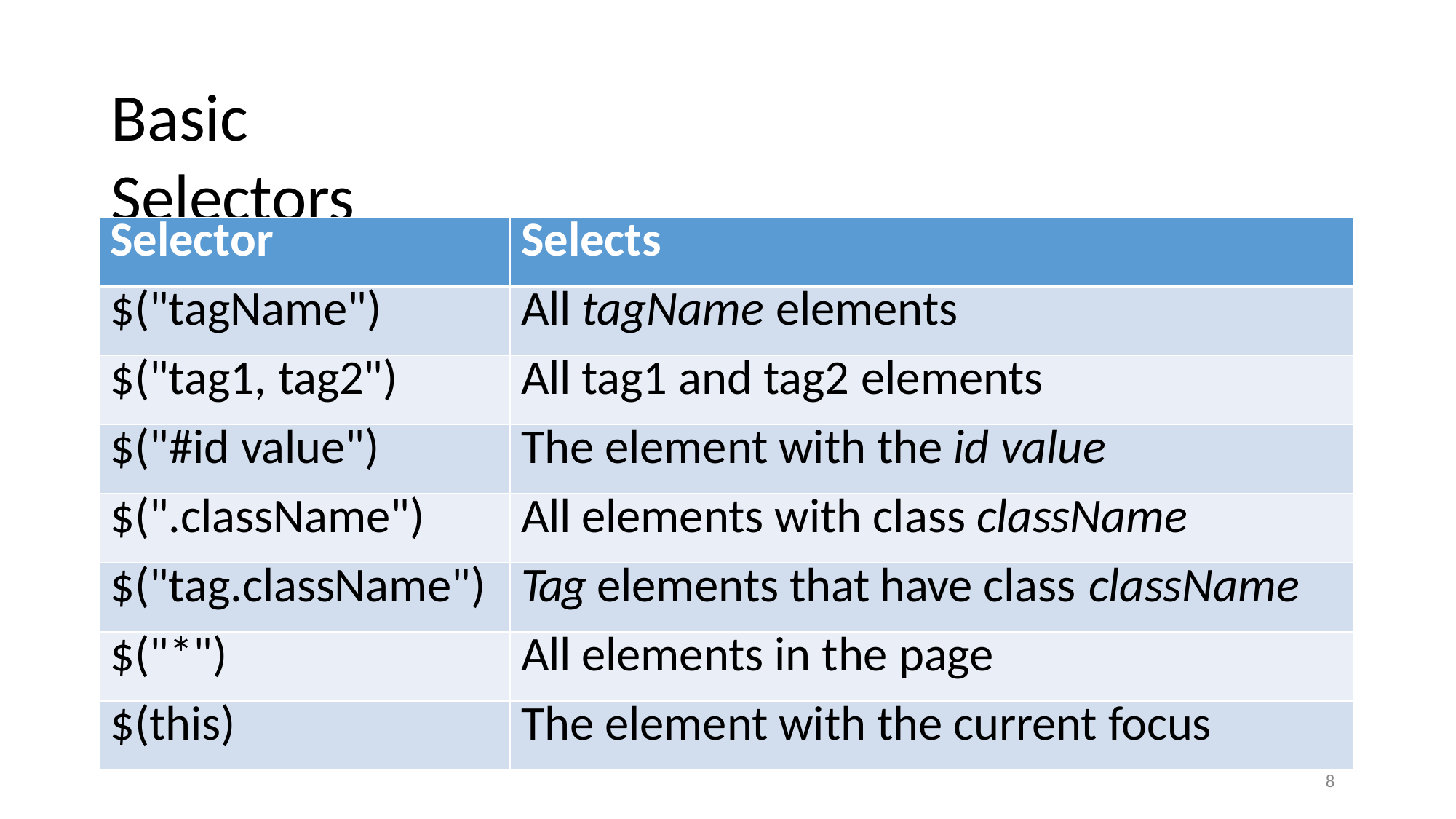

# Basic Selectors
| Selector | Selects |
| --- | --- |
| $("tagName") | All tagName elements |
| $("tag1, tag2") | All tag1 and tag2 elements |
| $("#id value") | The element with the id value |
| $(".className") | All elements with class className |
| $("tag.className") | Tag elements that have class className |
| $("\*") | All elements in the page |
| $(this) | The element with the current focus |
8